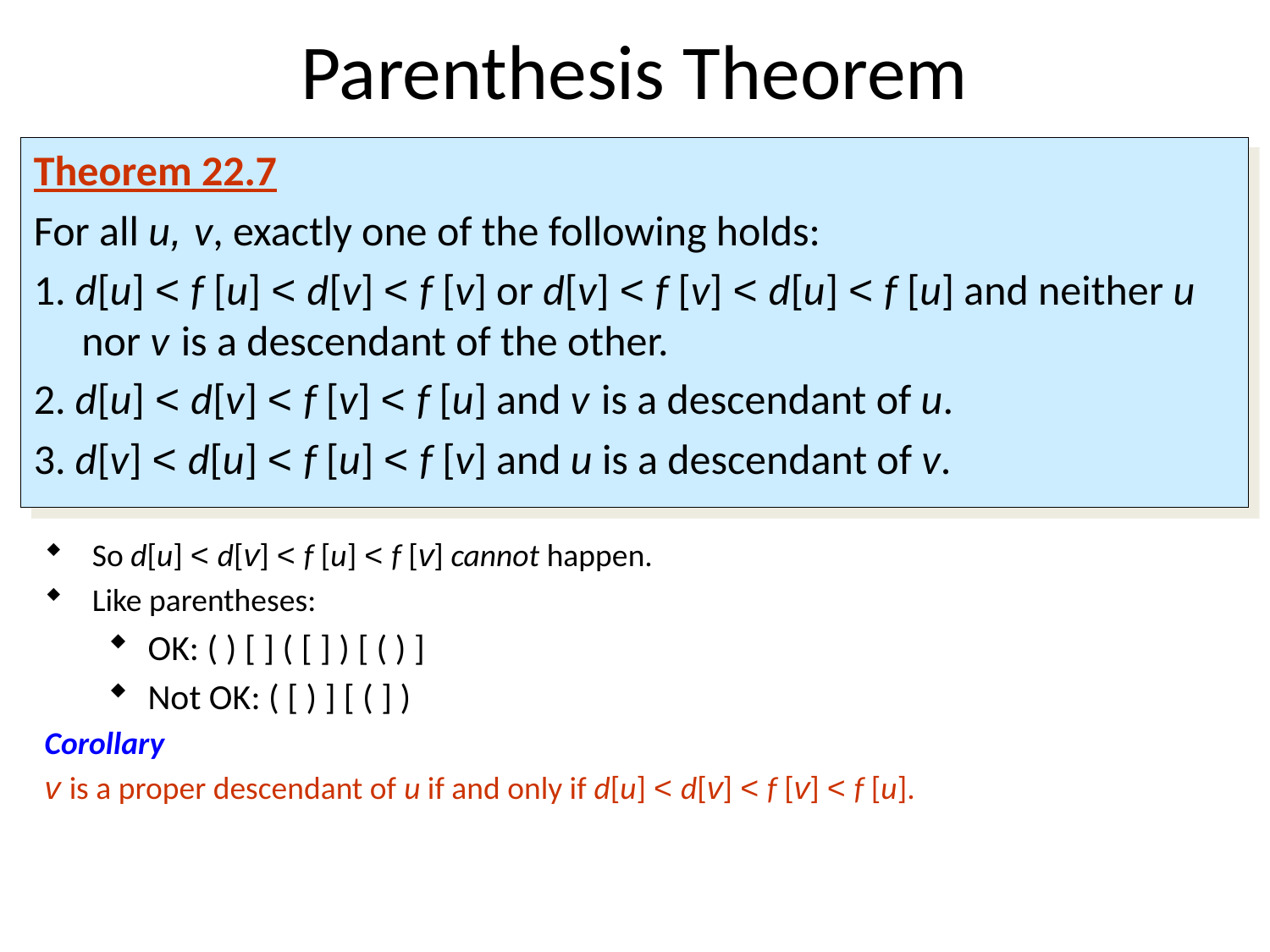

# Parenthesis Theorem
Theorem 22.7
For all u, v, exactly one of the following holds:
1. d[u] < f [u] < d[v] < f [v] or d[v] < f [v] < d[u] < f [u] and neither u nor v is a descendant of the other.
2. d[u] < d[v] < f [v] < f [u] and v is a descendant of u.
3. d[v] < d[u] < f [u] < f [v] and u is a descendant of v.

So d[u] < d[v] < f [u] < f [v] cannot happen.
Like parentheses:
OK: ( ) [ ] ( [ ] ) [ ( ) ]
Not OK: ( [ ) ] [ ( ] )
Corollary
v is a proper descendant of u if and only if d[u] < d[v] < f [v] < f [u].